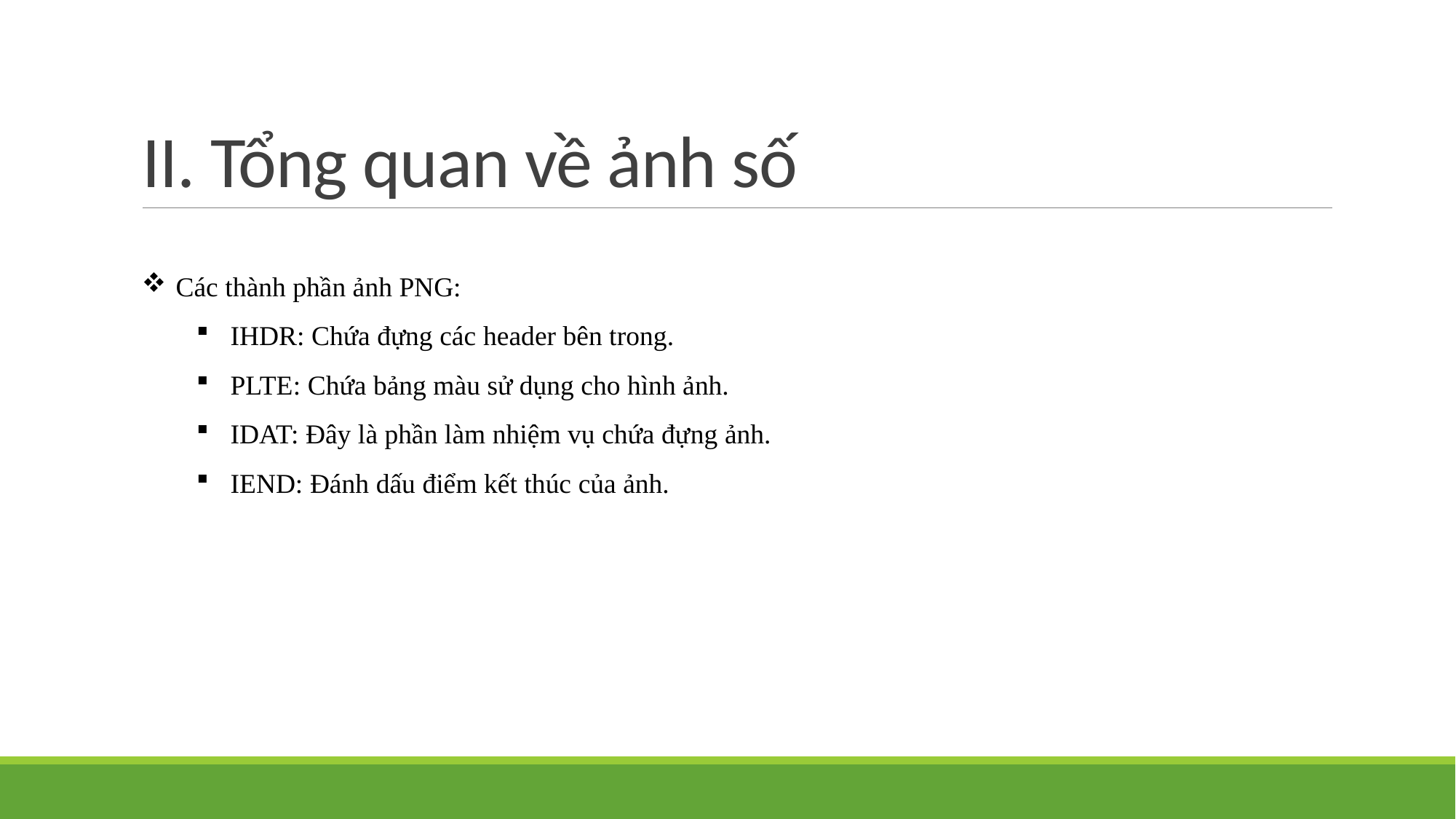

# II. Tổng quan về ảnh số
Các thành phần ảnh PNG:
IHDR: Chứa đựng các header bên trong.
PLTE: Chứa bảng màu sử dụng cho hình ảnh.
IDAT: Đây là phần làm nhiệm vụ chứa đựng ảnh.
IEND: Đánh dấu điểm kết thúc của ảnh.